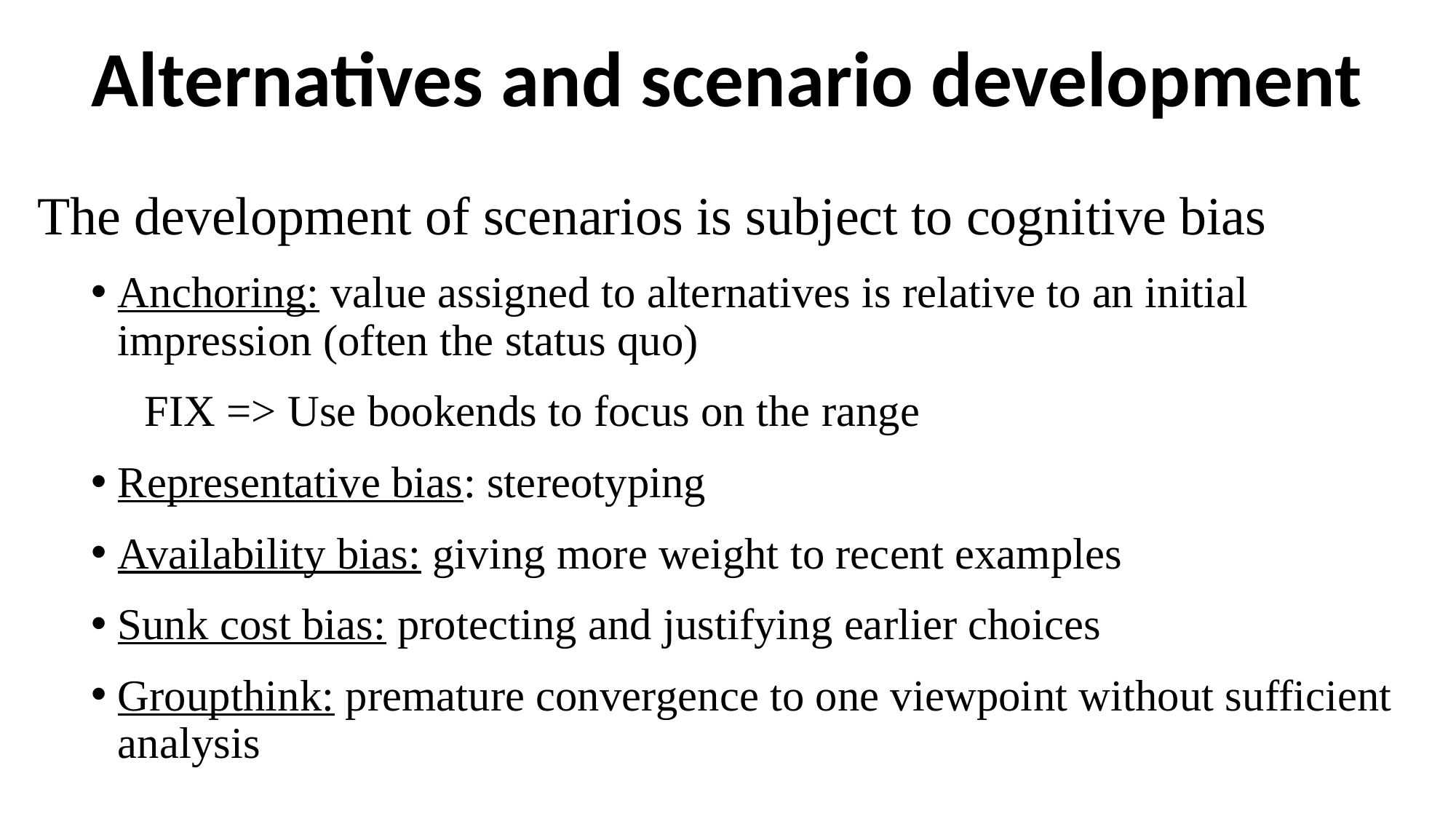

# Alternatives and scenario development
The development of scenarios is subject to cognitive bias
Anchoring: value assigned to alternatives is relative to an initial impression (often the status quo)
FIX => Use bookends to focus on the range
Representative bias: stereotyping
Availability bias: giving more weight to recent examples
Sunk cost bias: protecting and justifying earlier choices
Groupthink: premature convergence to one viewpoint without sufficient analysis